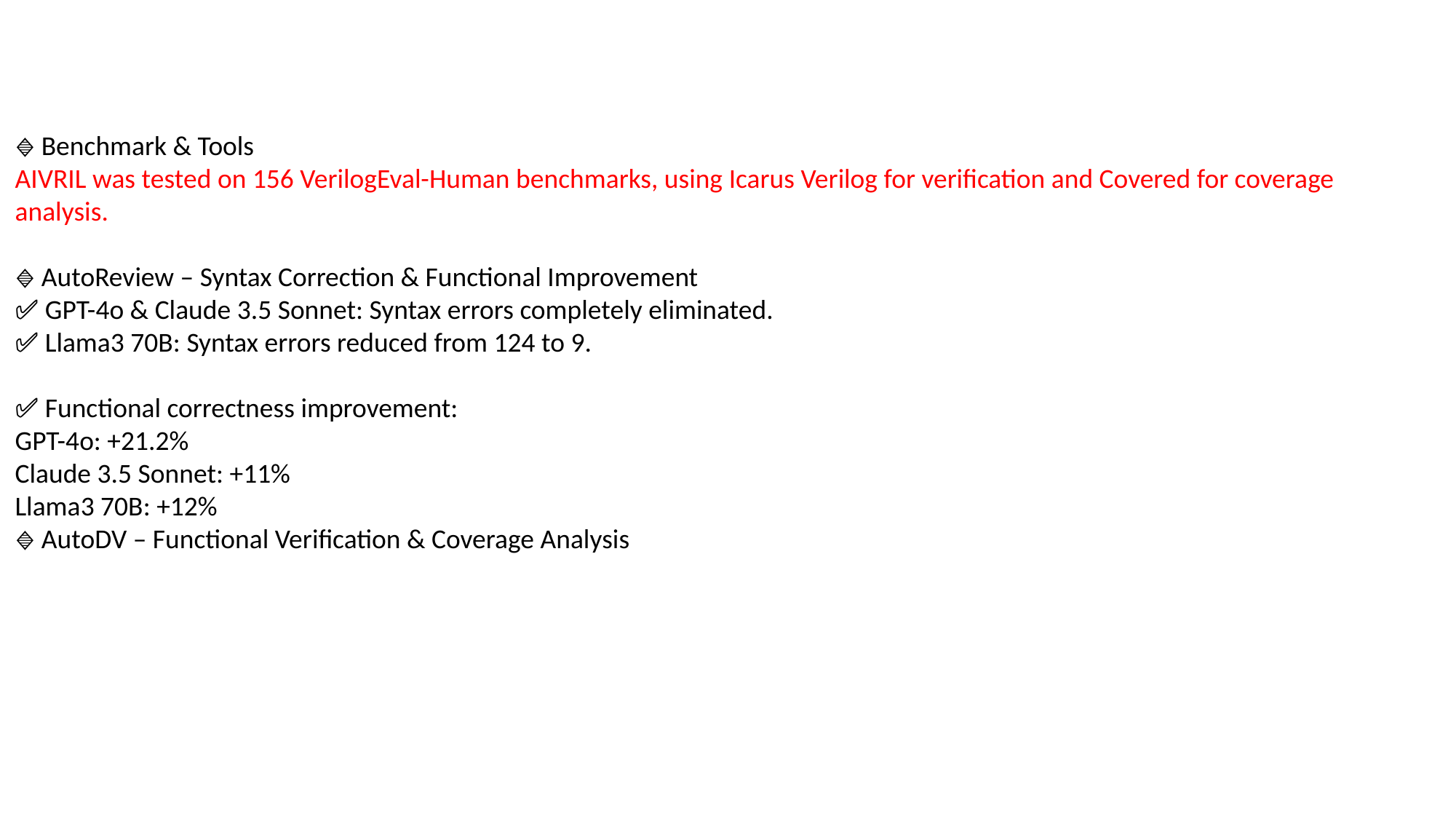

🔹 Benchmark & Tools
AIVRIL was tested on 156 VerilogEval-Human benchmarks, using Icarus Verilog for verification and Covered for coverage analysis.

🔹 AutoReview – Syntax Correction & Functional Improvement
✅ GPT-4o & Claude 3.5 Sonnet: Syntax errors completely eliminated.
✅ Llama3 70B: Syntax errors reduced from 124 to 9.

✅ Functional correctness improvement:
GPT-4o: +21.2%
Claude 3.5 Sonnet: +11%
Llama3 70B: +12%
🔹 AutoDV – Functional Verification & Coverage Analysis